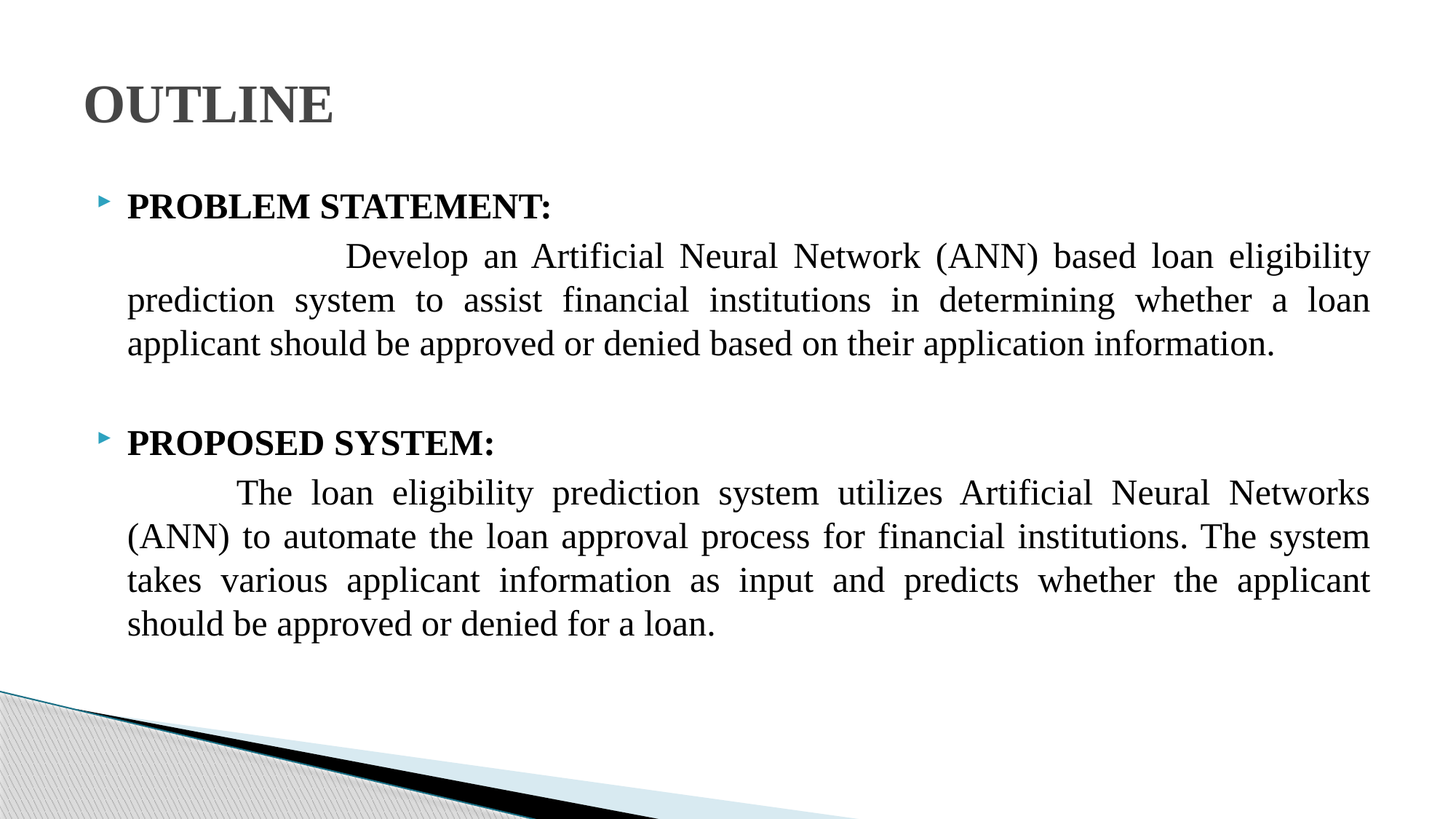

# OUTLINE
PROBLEM STATEMENT:
			Develop an Artificial Neural Network (ANN) based loan eligibility prediction system to assist financial institutions in determining whether a loan applicant should be approved or denied based on their application information.

PROPOSED SYSTEM:
		The loan eligibility prediction system utilizes Artificial Neural Networks (ANN) to automate the loan approval process for financial institutions. The system takes various applicant information as input and predicts whether the applicant should be approved or denied for a loan.